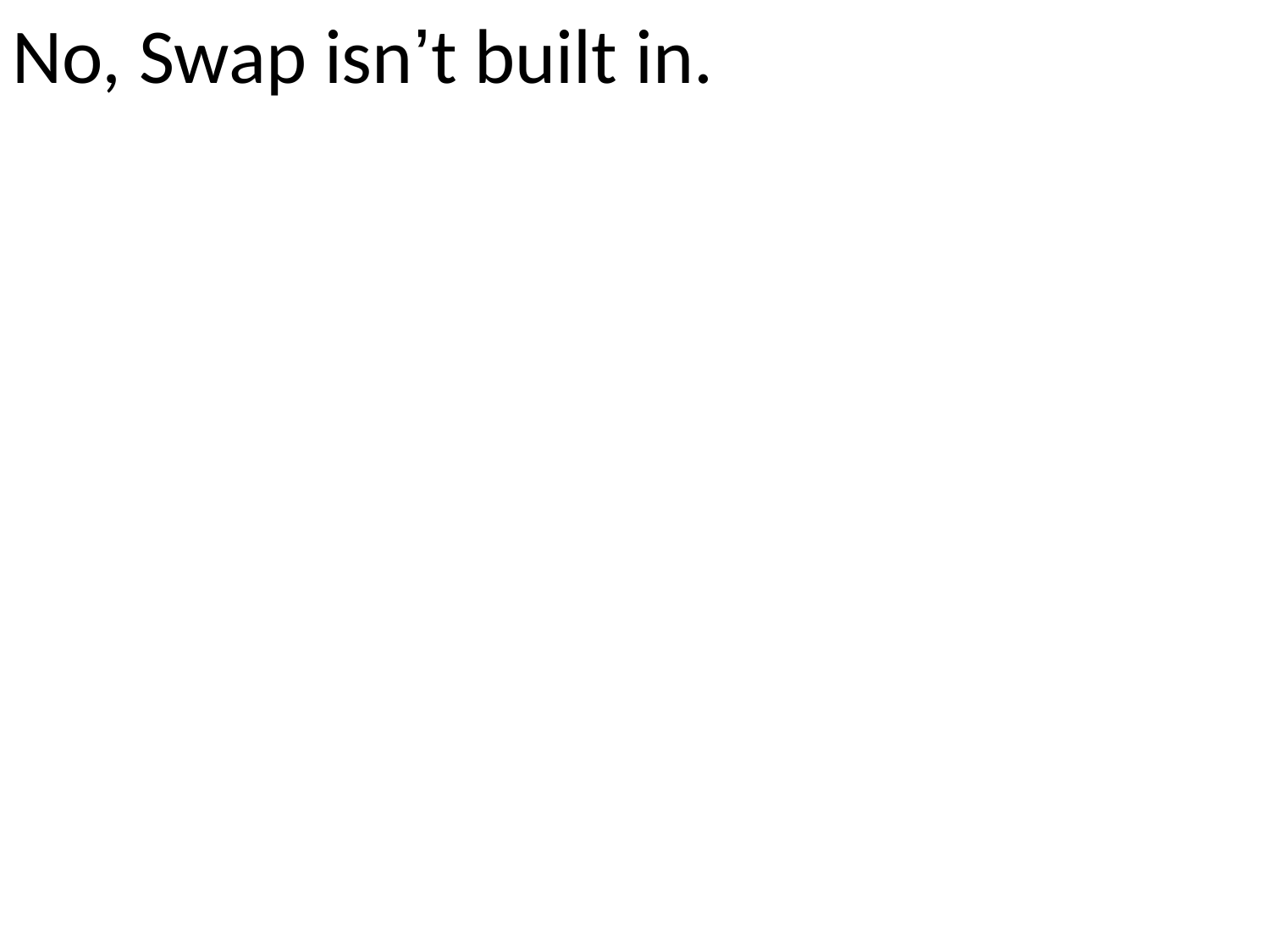

# No, Swap isn’t built in.

begin
	Swap(a, b)
		t <- a
		a <- b
		b <- t
end